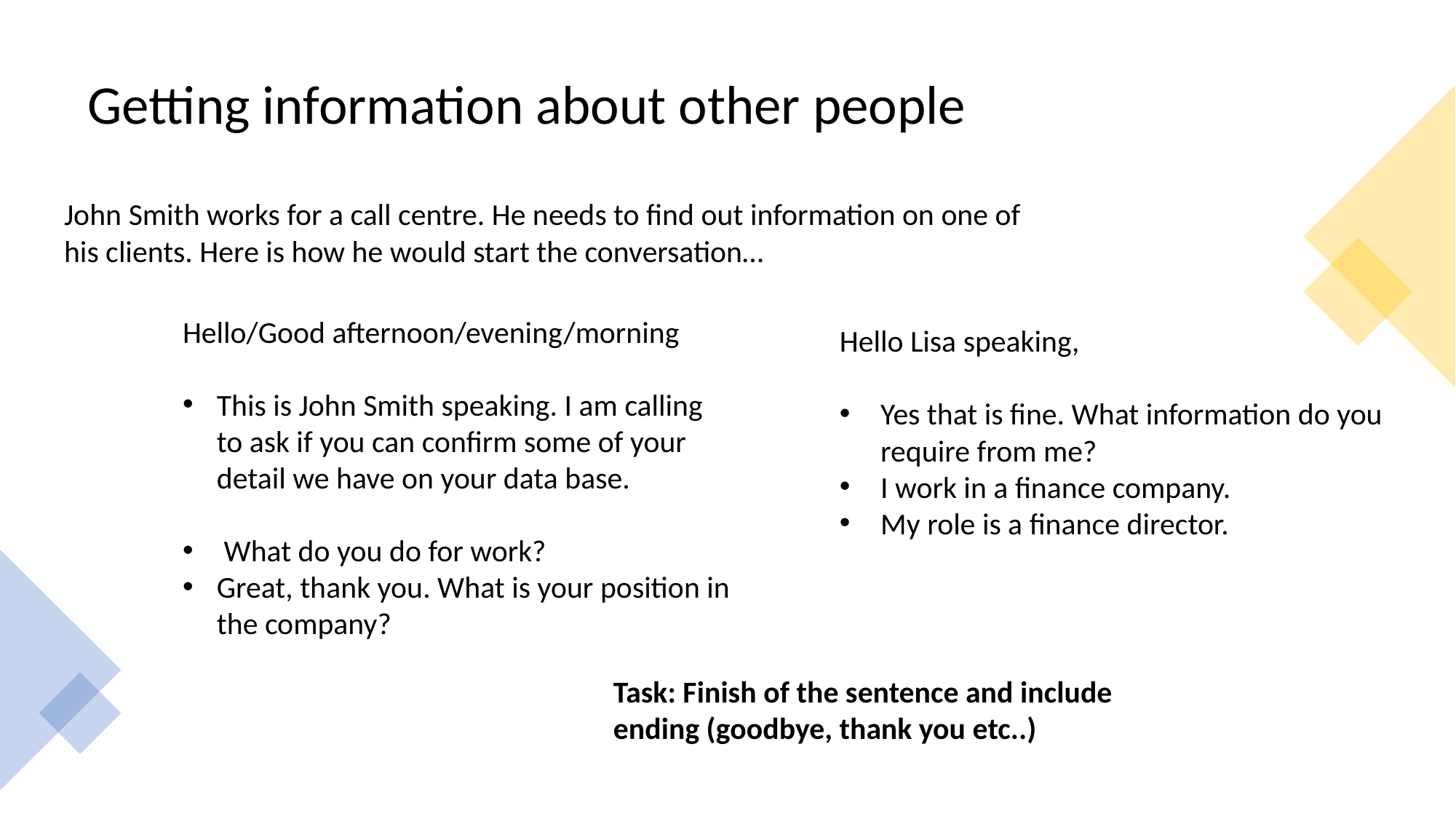

# Getting information about other people

John Smith works for a call centre. He needs to find out information on one of his clients. Here is how he would start the conversation…

Hello/Good afternoon/evening/morning
This is John Smith speaking. I am calling to ask if you can confirm some of your detail we have on your data base.
 What do you do for work?
Great, thank you. What is your position in the company?

Hello Lisa speaking,

Yes that is fine. What information do you require from me?
I work in a finance company.
My role is a finance director.

Task: Finish of the sentence and include ending (goodbye, thank you etc..)